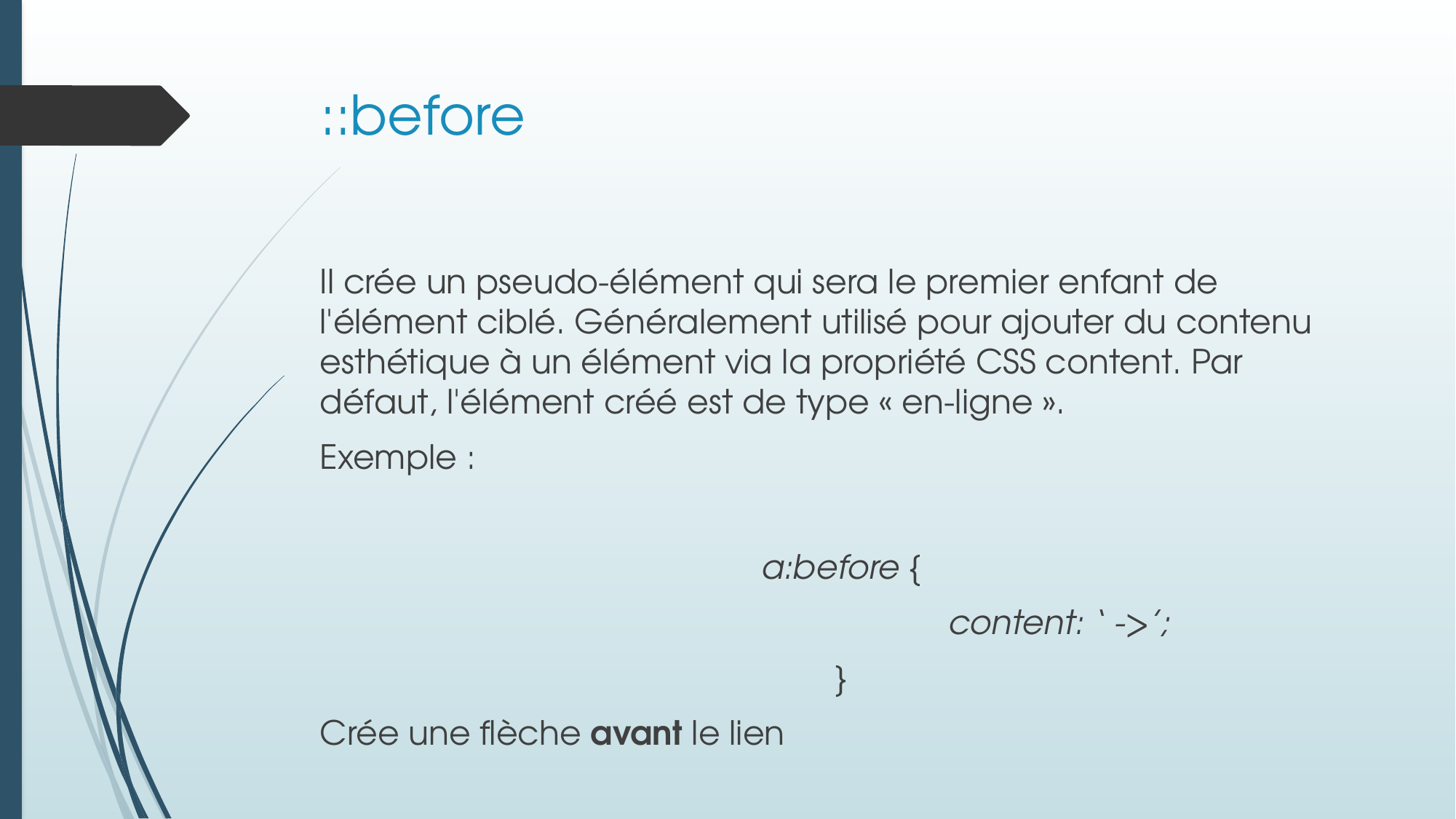

# ::before
Il crée un pseudo-élément qui sera le premier enfant de l'élément ciblé. Généralement utilisé pour ajouter du contenu esthétique à un élément via la propriété CSS content. Par défaut, l'élément créé est de type « en-ligne ».
Exemple :

a:before {
    				content: ‘ ->’;
}
Crée une flèche avant le lien